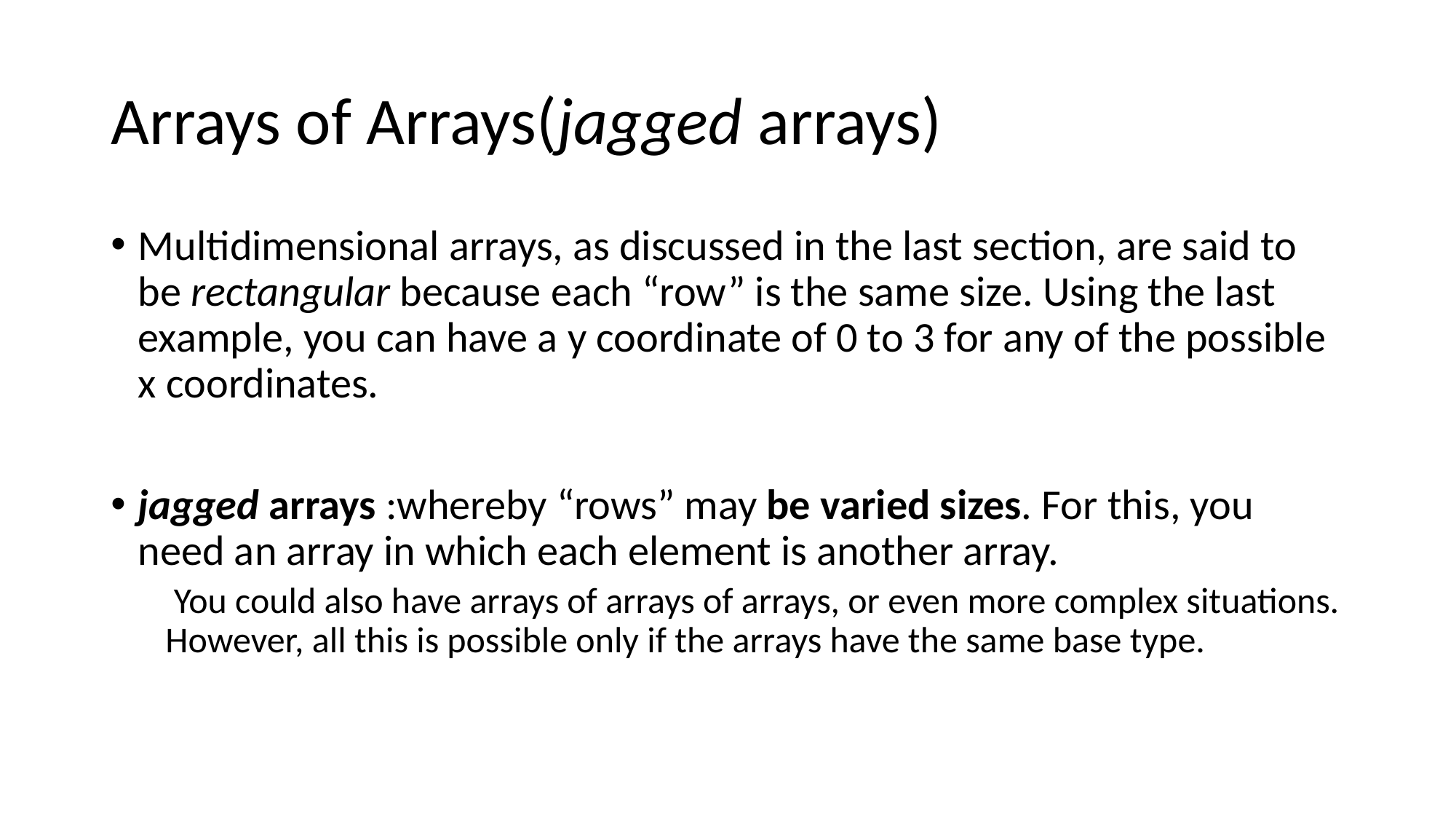

# Arrays of Arrays(jagged arrays)
Multidimensional arrays, as discussed in the last section, are said to be rectangular because each “row” is the same size. Using the last example, you can have a y coordinate of 0 to 3 for any of the possible x coordinates.

jagged arrays :whereby “rows” may be varied sizes. For this, you need an array in which each element is another array.
 You could also have arrays of arrays of arrays, or even more complex situations. However, all this is possible only if the arrays have the same base type.